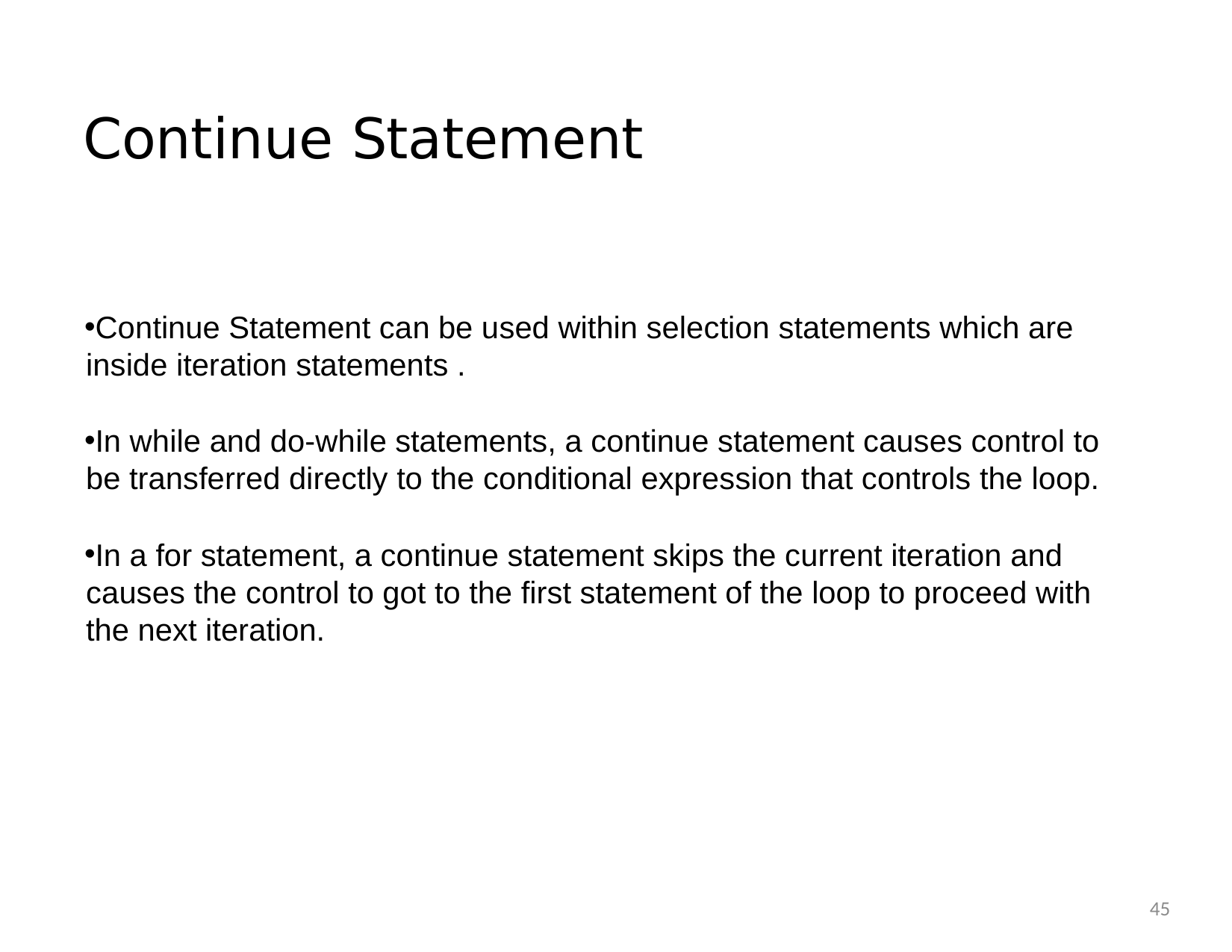

# Continue Statement
Continue Statement can be used within selection statements which are inside iteration statements .

In while and do-while statements, a continue statement causes control to be transferred directly to the conditional expression that controls the loop.

In a for statement, a continue statement skips the current iteration and causes the control to got to the first statement of the loop to proceed with the next iteration.

45